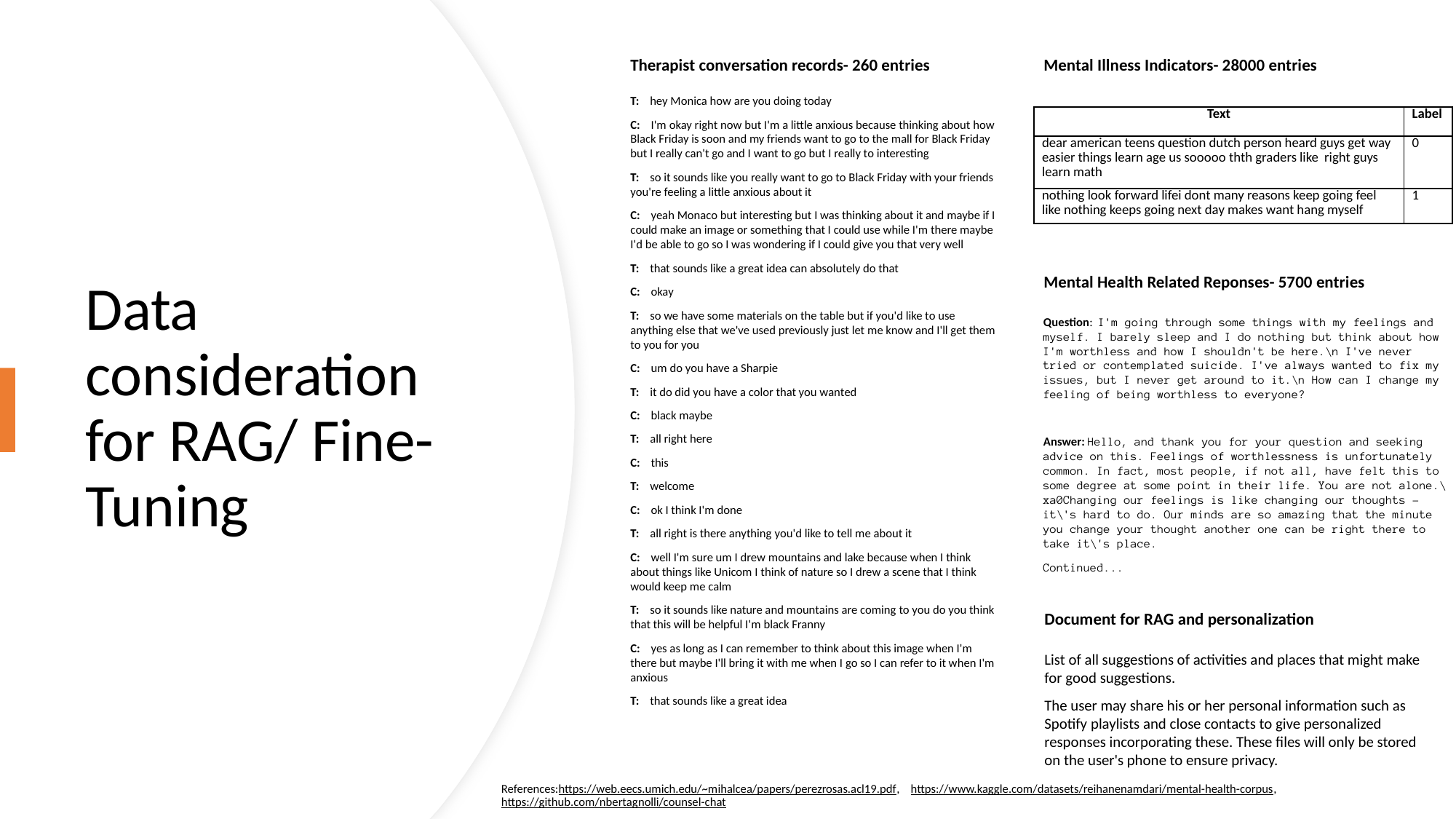

Mental Illness Indicators- 28000 entries
Therapist conversation records- 260 entries
T:    hey Monica how are you doing today
C:    I'm okay right now but I'm a little anxious because thinking about how Black Friday is soon and my friends want to go to the mall for Black Friday but I really can't go and I want to go but I really to interesting
T:    so it sounds like you really want to go to Black Friday with your friends you're feeling a little anxious about it
C:    yeah Monaco but interesting but I was thinking about it and maybe if I could make an image or something that I could use while I'm there maybe I'd be able to go so I was wondering if I could give you that very well
T:    that sounds like a great idea can absolutely do that
C:    okay
T:    so we have some materials on the table but if you'd like to use anything else that we've used previously just let me know and I'll get them to you for you
C:    um do you have a Sharpie
T:    it do did you have a color that you wanted
C:    black maybe
T:    all right here
C:    this
T:    welcome
C:    ok I think I'm done
T:    all right is there anything you'd like to tell me about it
C:    well I'm sure um I drew mountains and lake because when I think about things like Unicom I think of nature so I drew a scene that I think would keep me calm
T:    so it sounds like nature and mountains are coming to you do you think that this will be helpful I'm black Franny
C:    yes as long as I can remember to think about this image when I'm there but maybe I'll bring it with me when I go so I can refer to it when I'm anxious
T:    that sounds like a great idea

| Text | Label |
| --- | --- |
| dear american teens question dutch person heard guys get way easier things learn age us sooooo thth graders like  right guys learn math | 0 |
| nothing look forward lifei dont many reasons keep going feel like nothing keeps going next day makes want hang myself | 1 |
# Data consideration for RAG/ Fine-Tuning
Mental Health Related Reponses- 5700 entries
Question:  I'm going through some things with my feelings and myself. I barely sleep and I do nothing but think about how I'm worthless and how I shouldn't be here.\n I've never tried or contemplated suicide. I've always wanted to fix my issues, but I never get around to it.\n How can I change my feeling of being worthless to everyone?

Answer: Hello, and thank you for your question and seeking advice on this. Feelings of worthlessness is unfortunately common. In fact, most people, if not all, have felt this to some degree at some point in their life. You are not alone.\xa0Changing our feelings is like changing our thoughts - it\'s hard to do. Our minds are so amazing that the minute you change your thought another one can be right there to take it\'s place.
Continued...

Document for RAG and personalization
List of all suggestions of activities and places that might make for good suggestions.
The user may share his or her personal information such as Spotify playlists and close contacts to give personalized responses incorporating these. These files will only be stored on the user's phone to ensure privacy.
References:https://web.eecs.umich.edu/~mihalcea/papers/perezrosas.acl19.pdf,    https://www.kaggle.com/datasets/reihanenamdari/mental-health-corpus,      https://github.com/nbertagnolli/counsel-chat